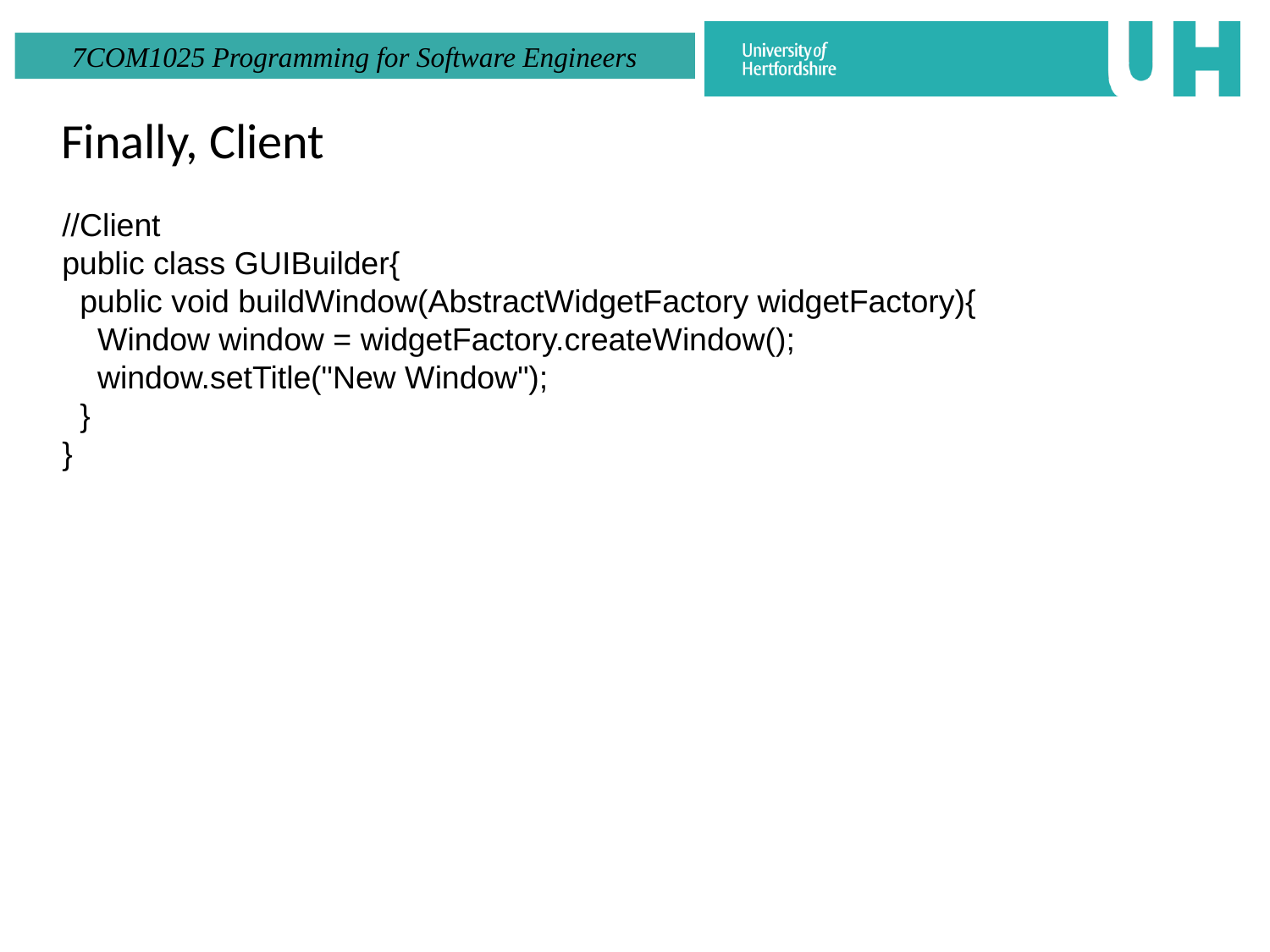

# Finally, Client
//Client
public class GUIBuilder{
  public void buildWindow(AbstractWidgetFactory widgetFactory){
    Window window = widgetFactory.createWindow();
    window.setTitle("New Window");
  }
}